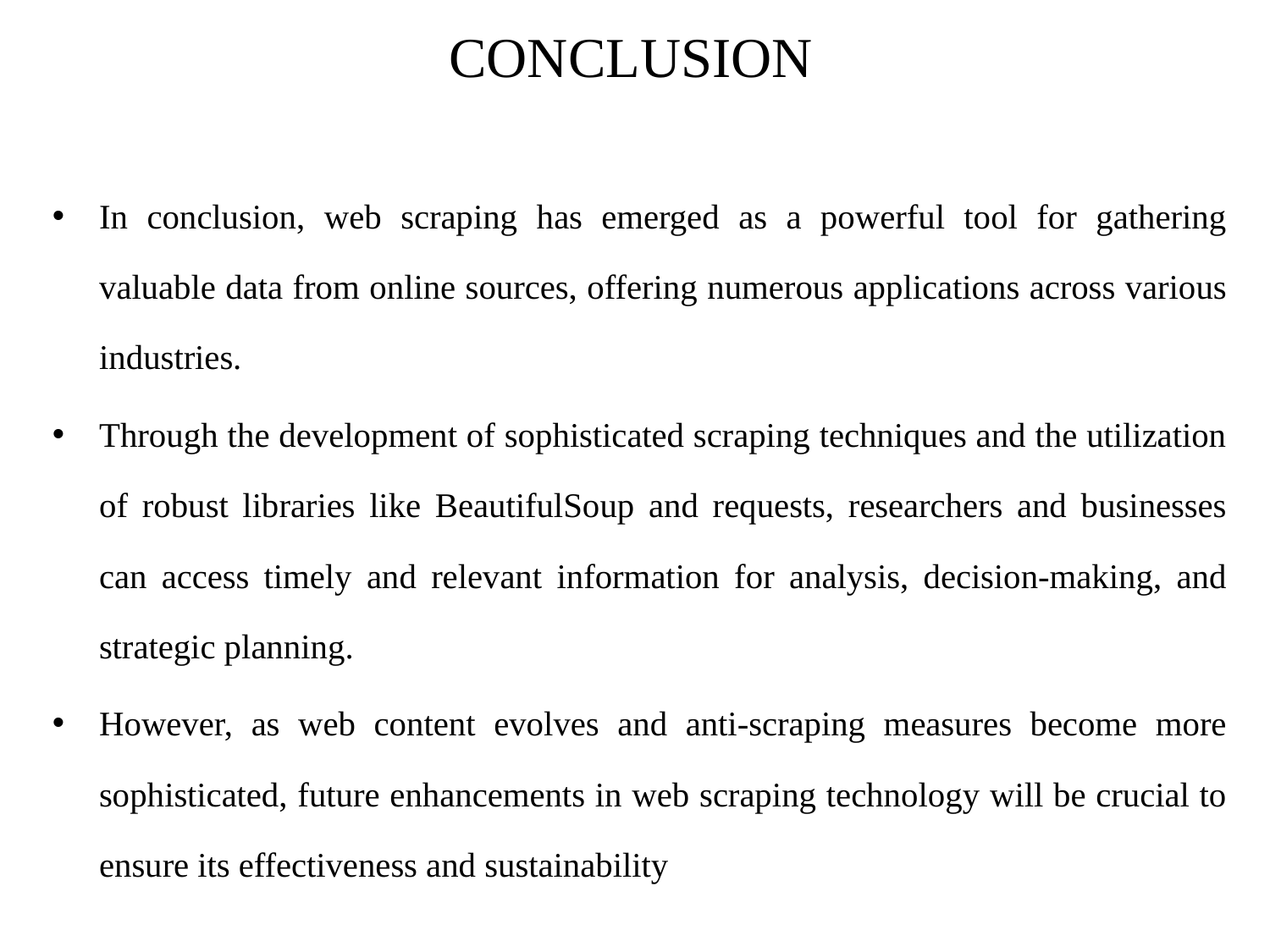

# CONCLUSION
In conclusion, web scraping has emerged as a powerful tool for gathering valuable data from online sources, offering numerous applications across various industries.
Through the development of sophisticated scraping techniques and the utilization of robust libraries like BeautifulSoup and requests, researchers and businesses can access timely and relevant information for analysis, decision-making, and strategic planning.
However, as web content evolves and anti-scraping measures become more sophisticated, future enhancements in web scraping technology will be crucial to ensure its effectiveness and sustainability